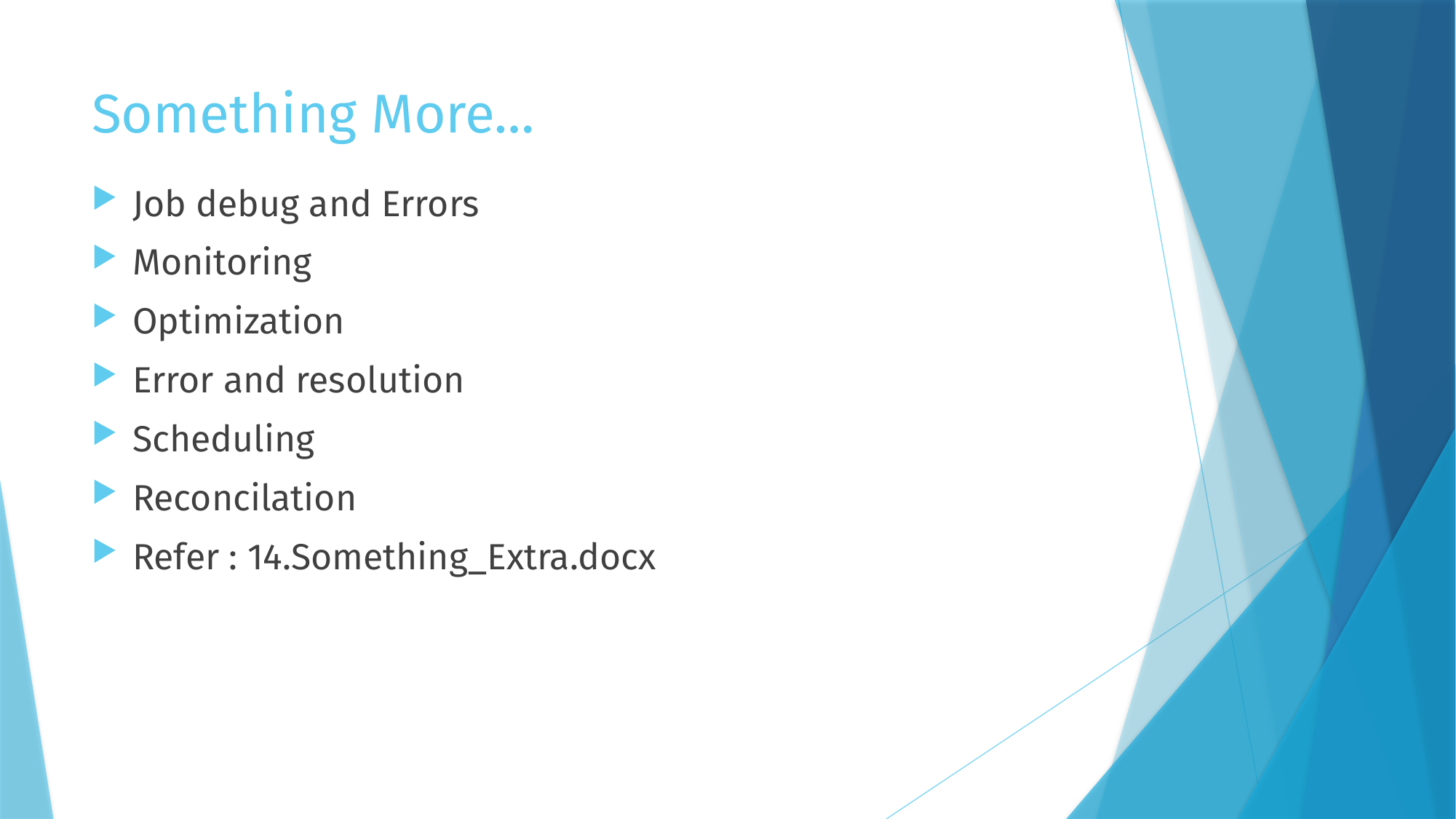

# Something More…
Job debug and Errors
Monitoring
Optimization
Error and resolution
Scheduling
Reconcilation
Refer : 14.Something_Extra.docx